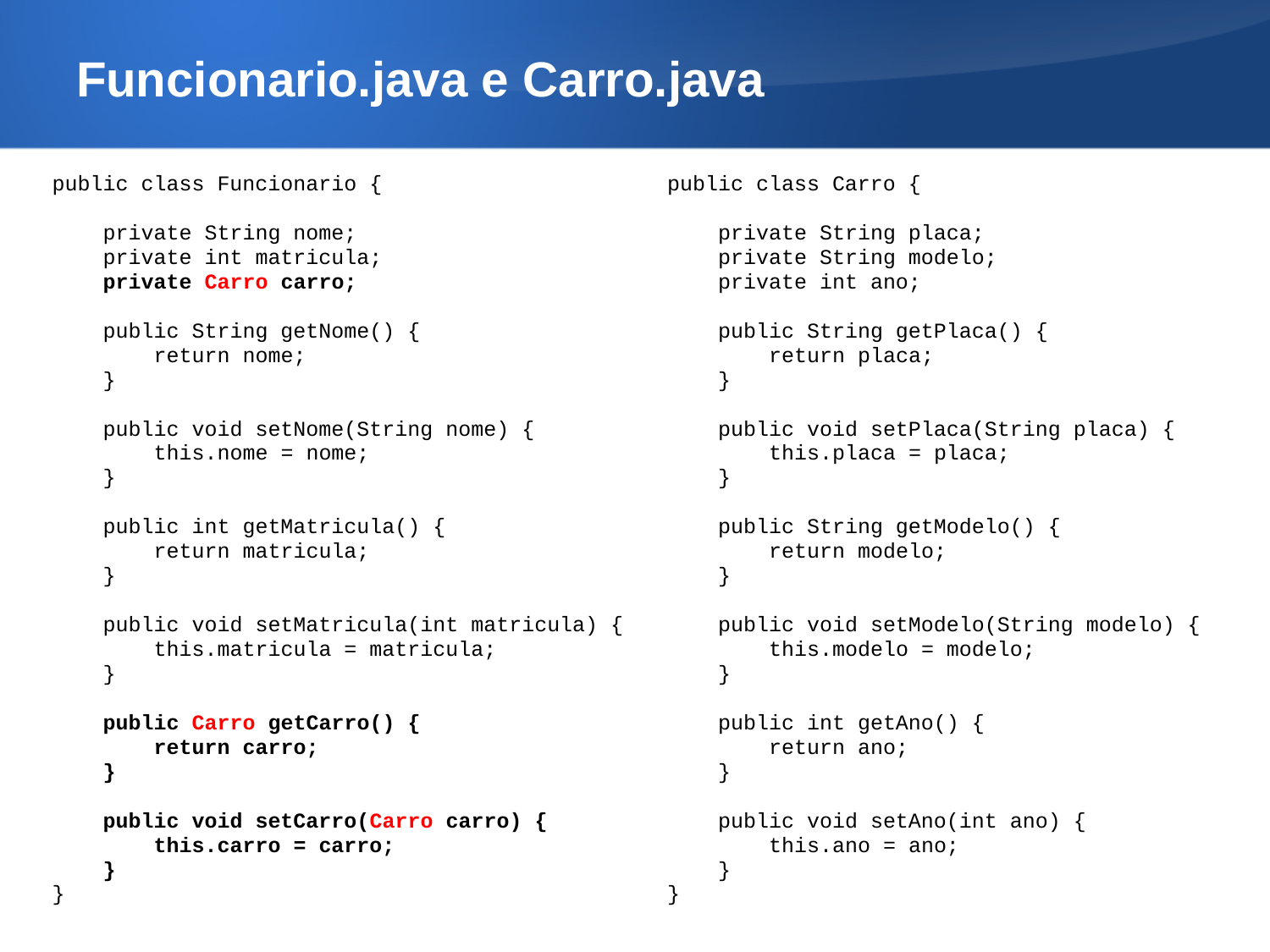

Funcionario.java e Carro.java
public class Funcionario {

    private String nome;
    private int matricula;
    private Carro carro;

    public String getNome() {
        return nome;
    }

    public void setNome(String nome) {
        this.nome = nome;
    }

    public int getMatricula() {
        return matricula;
    }

    public void setMatricula(int matricula) {
        this.matricula = matricula;
    }

    public Carro getCarro() {
        return carro;
    }

    public void setCarro(Carro carro) {
        this.carro = carro;
    }
}

public class Carro {

    private String placa;
    private String modelo;
    private int ano;

    public String getPlaca() {
        return placa;
    }

    public void setPlaca(String placa) {
        this.placa = placa;
    }

    public String getModelo() {
        return modelo;
    }

    public void setModelo(String modelo) {
        this.modelo = modelo;
    }

    public int getAno() {
        return ano;
    }

    public void setAno(int ano) {
        this.ano = ano;
    }
}